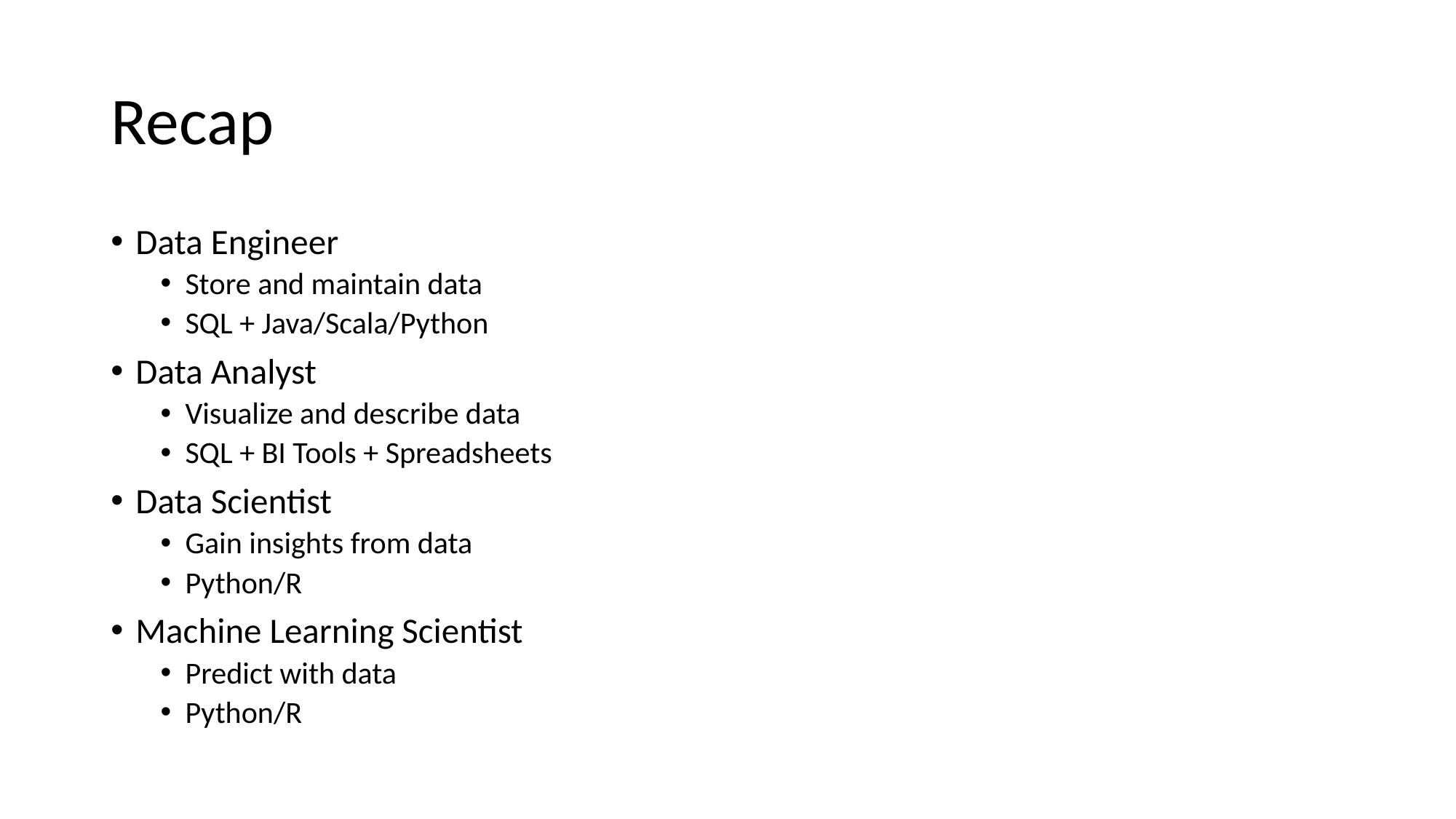

# Recap
Data Engineer
Store and maintain data
SQL + Java/Scala/Python
Data Analyst
Visualize and describe data
SQL + BI Tools + Spreadsheets
Data Scientist
Gain insights from data
Python/R
Machine Learning Scientist
Predict with data
Python/R